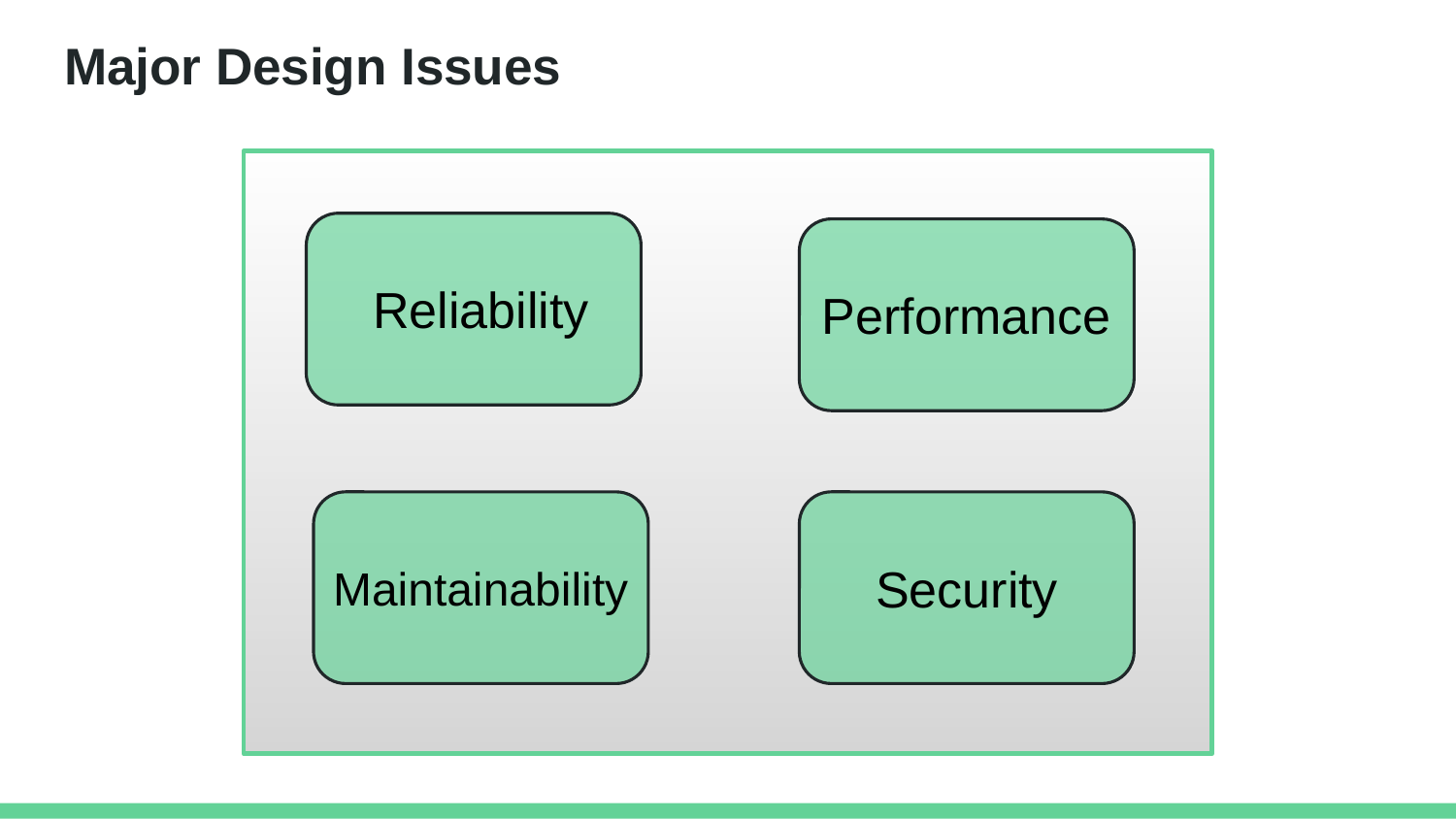

# Major Design Issues

Reliability
Performance

Security
Maintainability